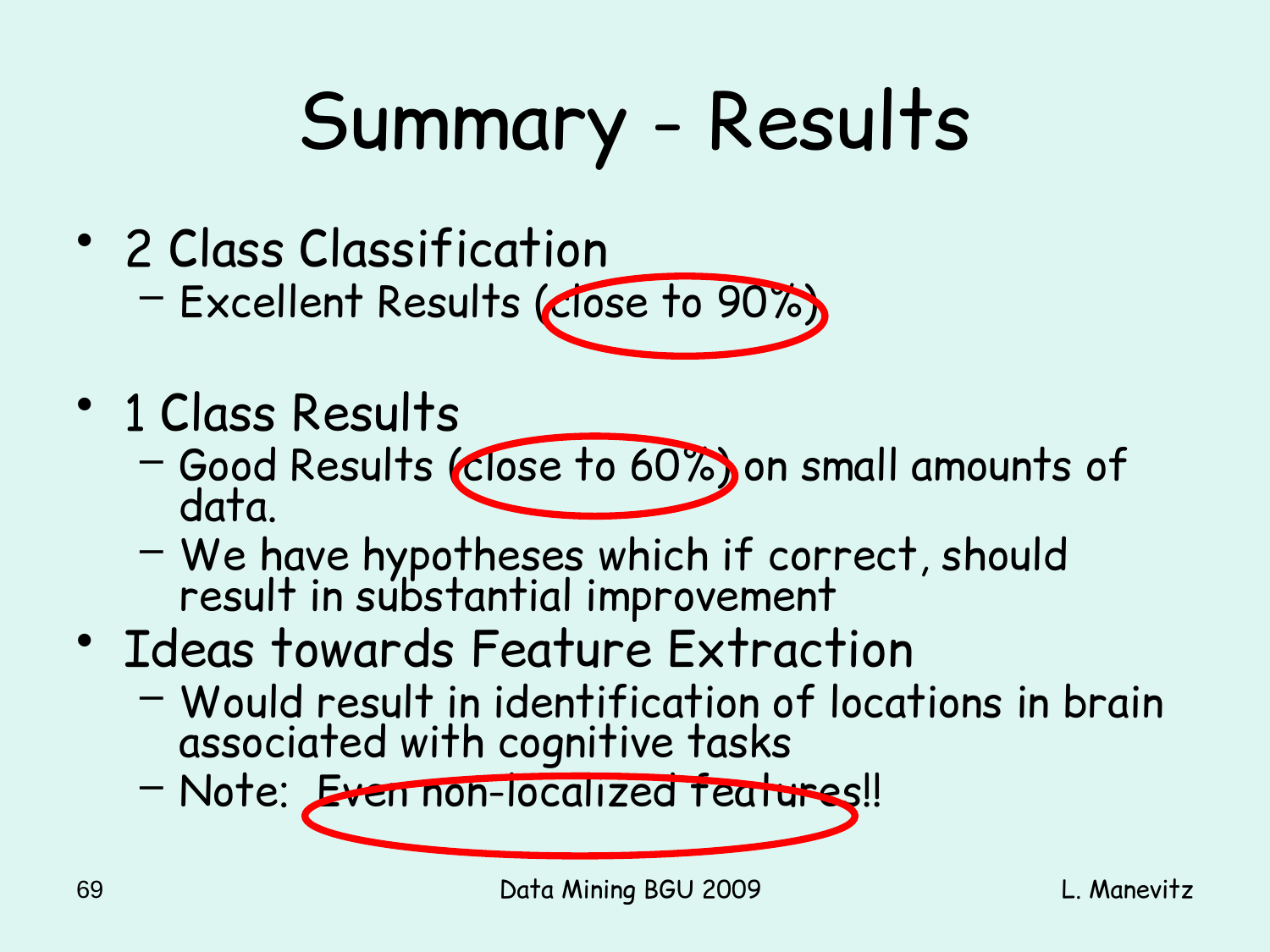

# Summary - Results
2 Class Classification
Excellent Results (close to 90%)

1 Class Results
Good Results (close to 60%) on small amounts of data.
We have hypotheses which if correct, should result in substantial improvement
Ideas towards Feature Extraction
Would result in identification of locations in brain associated with cognitive tasks
Note:  Even non-localized features!!

69
Data Mining BGU 2009
L. Manevitz